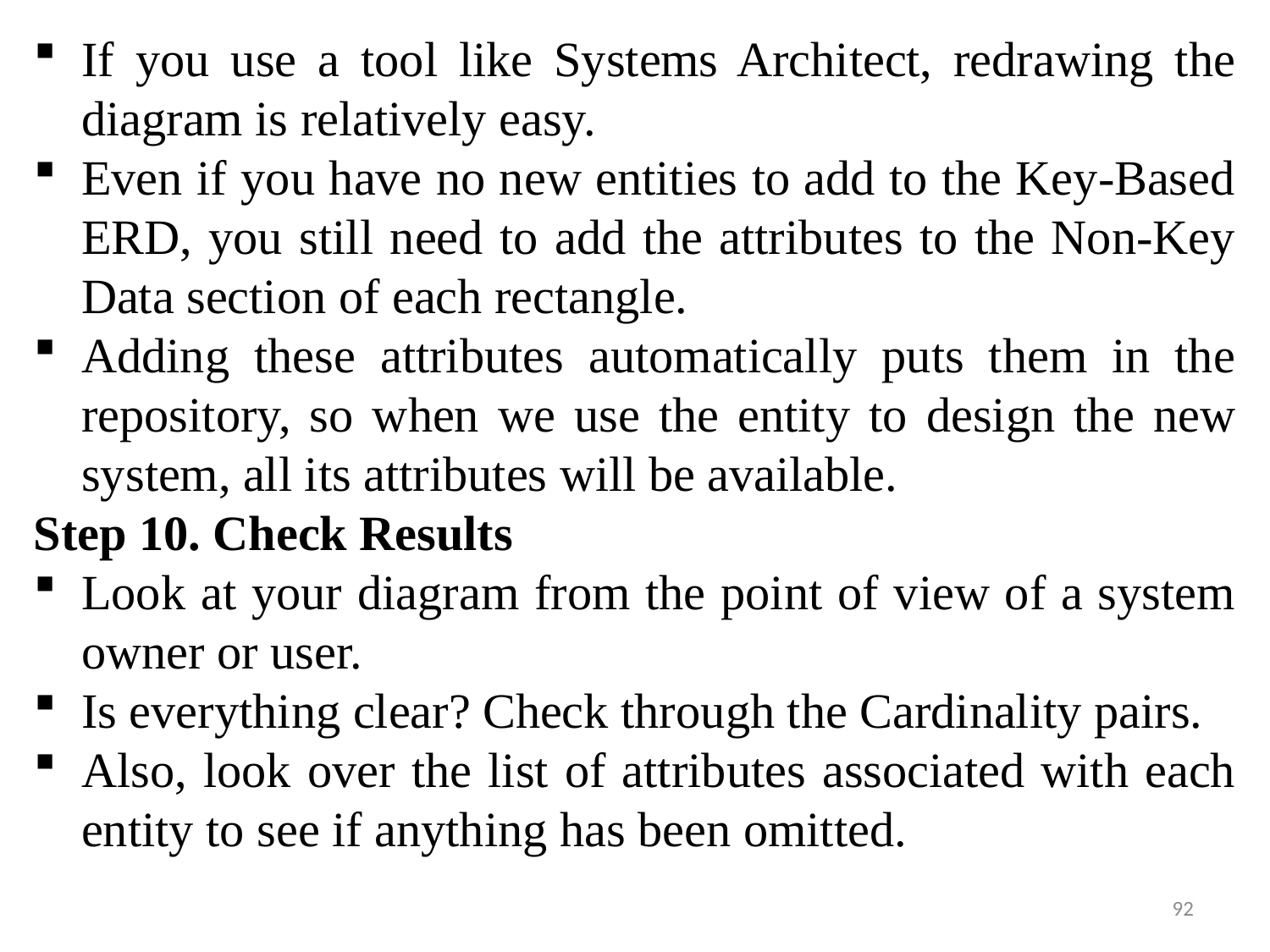

If you use a tool like Systems Architect, redrawing the diagram is relatively easy.
Even if you have no new entities to add to the Key-Based ERD, you still need to add the attributes to the Non-Key Data section of each rectangle.
Adding these attributes automatically puts them in the repository, so when we use the entity to design the new system, all its attributes will be available.
Step 10. Check Results
Look at your diagram from the point of view of a system owner or user.
Is everything clear? Check through the Cardinality pairs.
Also, look over the list of attributes associated with each entity to see if anything has been omitted.

92